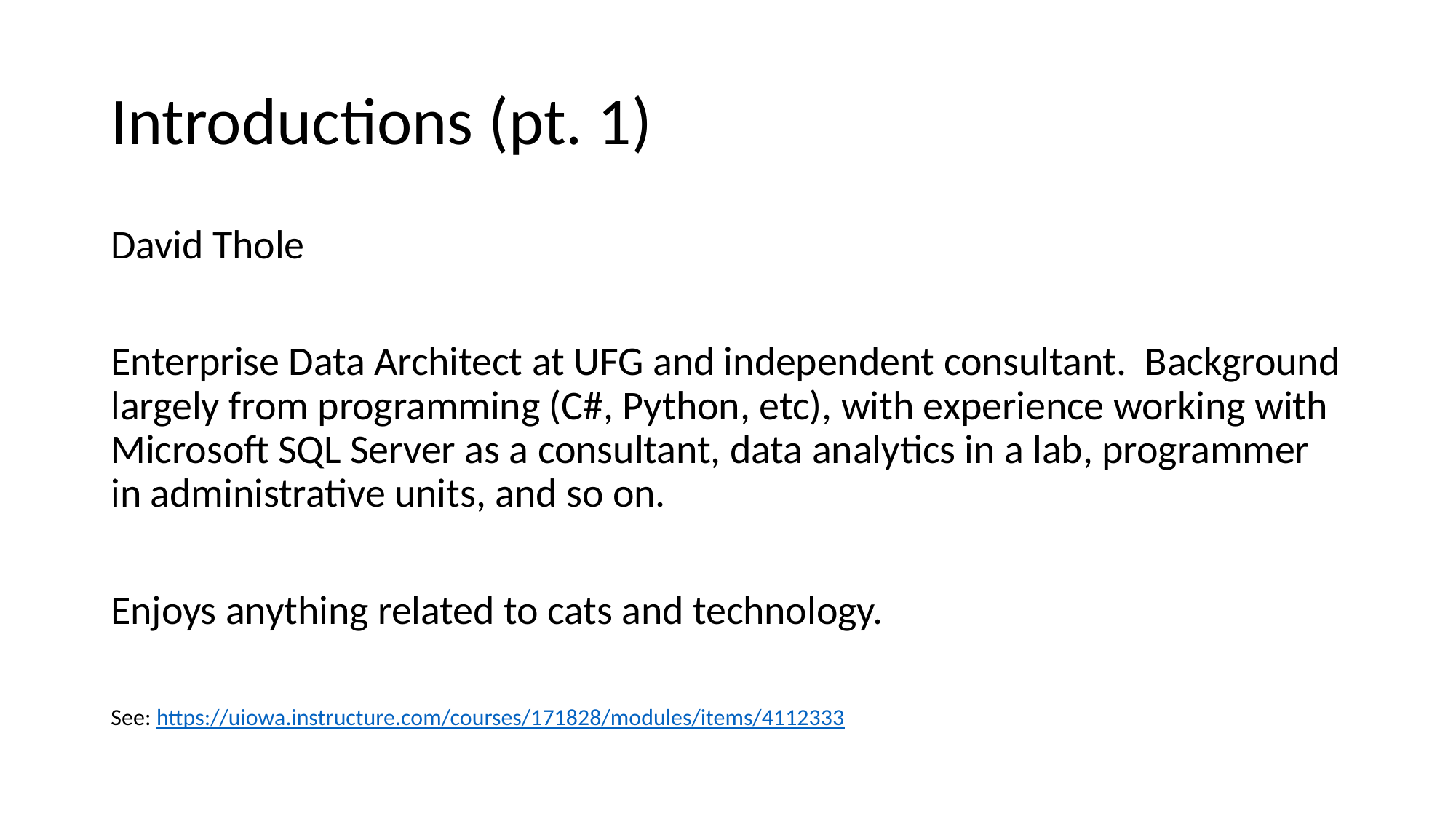

# Introductions (pt. 1)
David Thole

Enterprise Data Architect at UFG and independent consultant.  Background largely from programming (C#, Python, etc), with experience working with Microsoft SQL Server as a consultant, data analytics in a lab, programmer in administrative units, and so on.

Enjoys anything related to cats and technology.

See: https://uiowa.instructure.com/courses/171828/modules/items/4112333